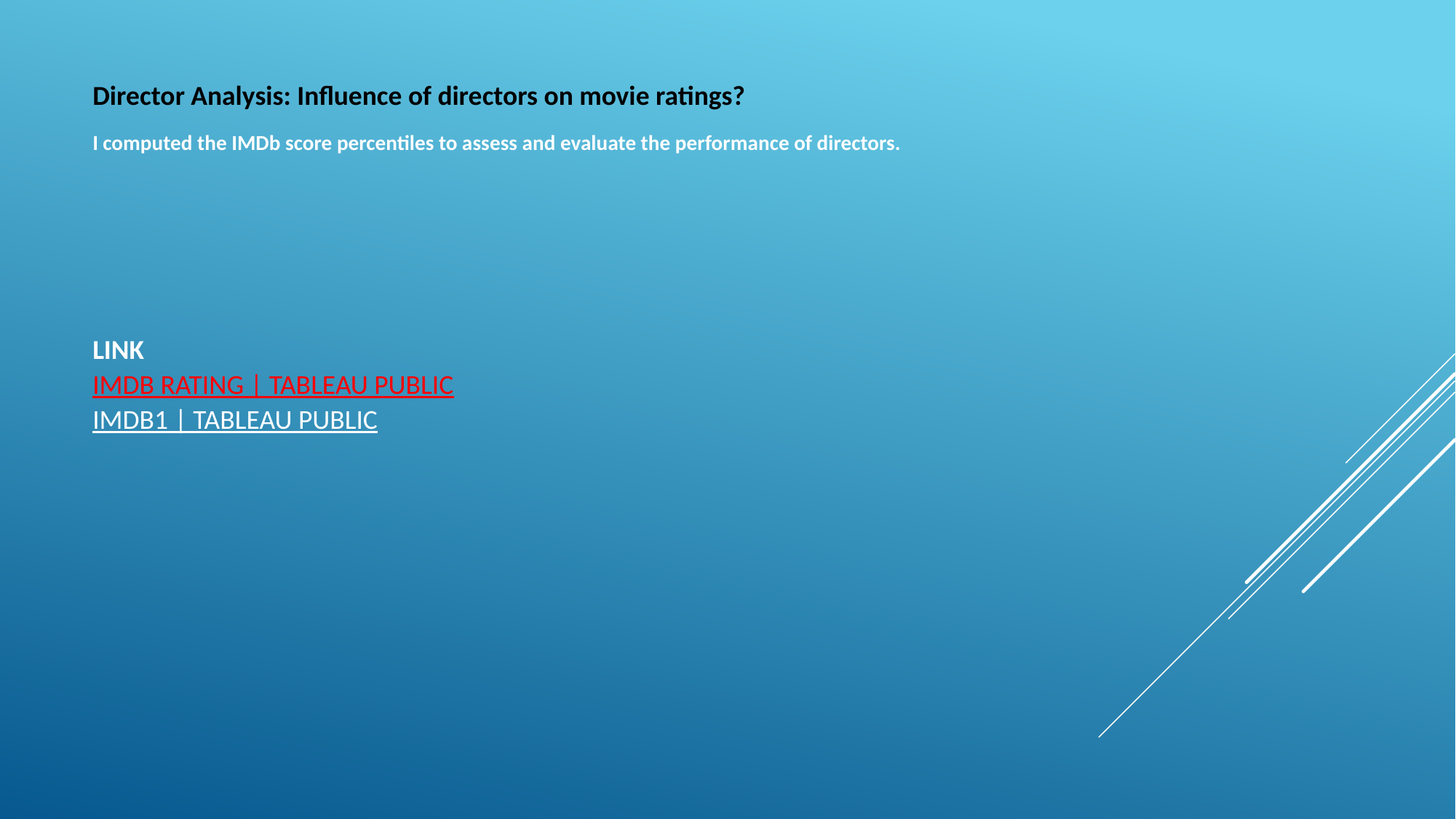

Director Analysis: Influence of directors on movie ratings?
I computed the IMDb score percentiles to assess and evaluate the performance of directors.

# LINK IMDb Rating | Tableau Public Imdb1 | Tableau Public